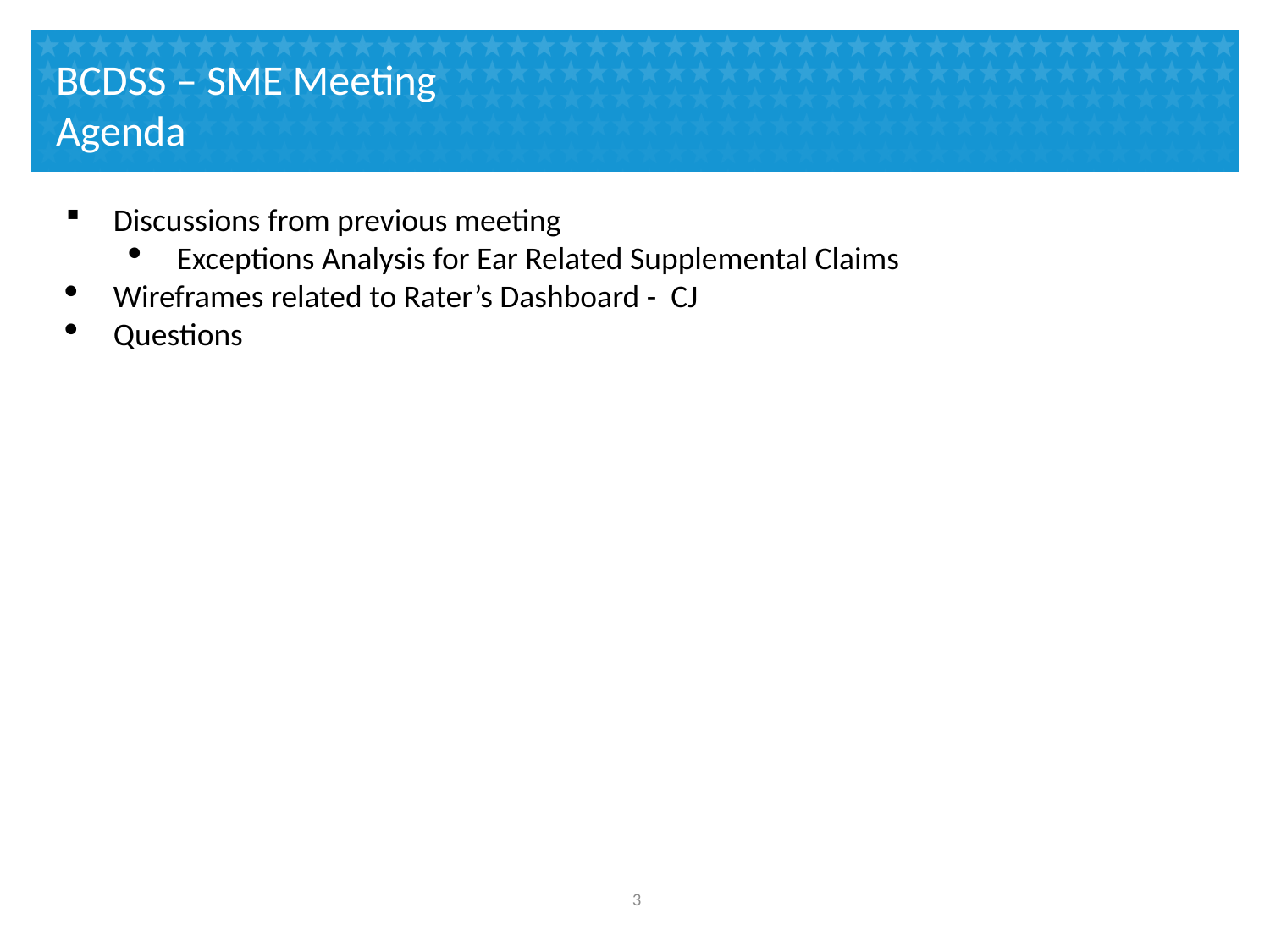

# BCDSS – SME Meeting Agenda
Discussions from previous meeting
Exceptions Analysis for Ear Related Supplemental Claims
Wireframes related to Rater’s Dashboard -  CJ
Questions

3